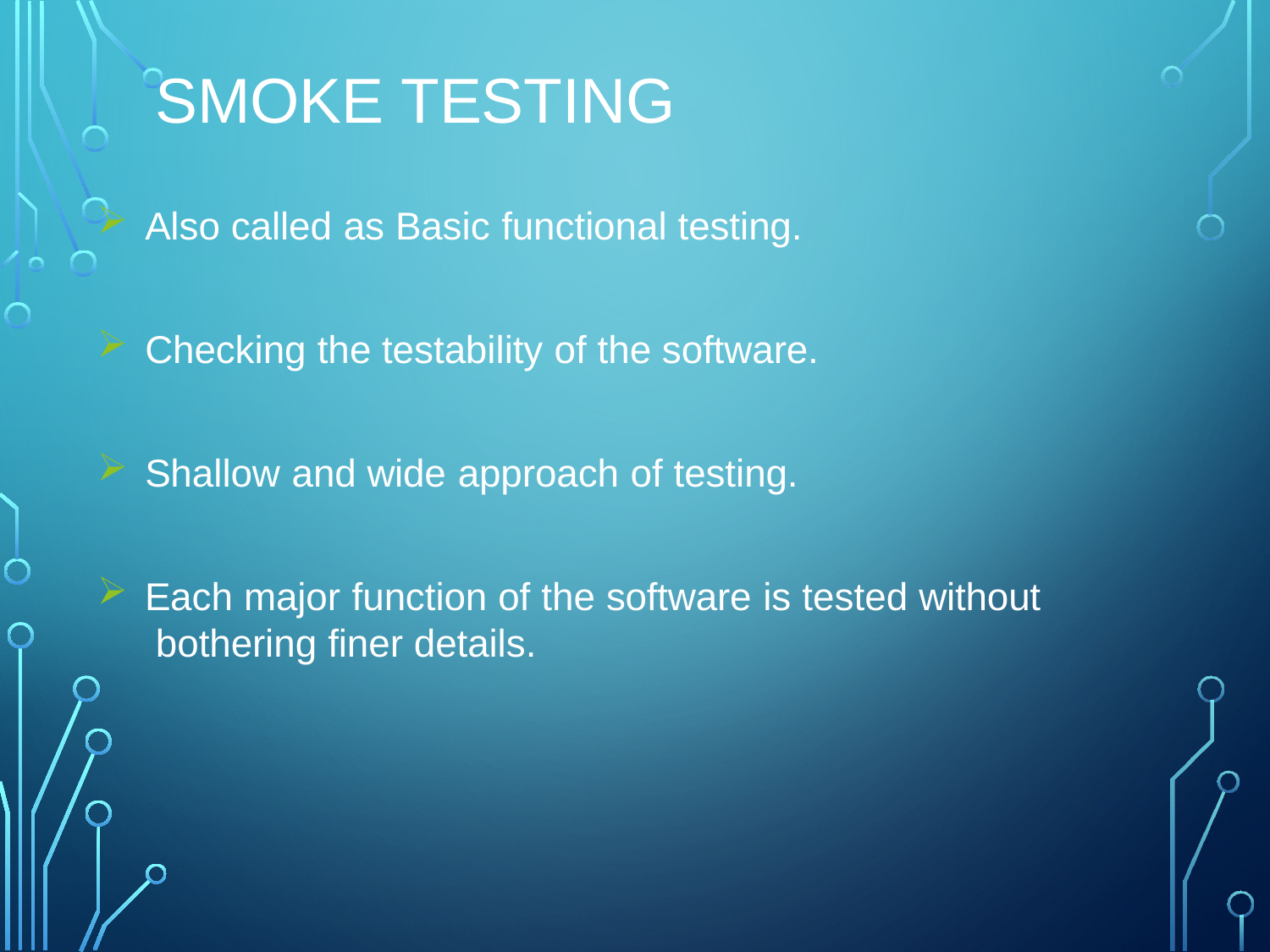

# Smoke testing
Also called as Basic functional testing.

Checking the testability of the software.

Shallow and wide approach of testing.

Each major function of the software is tested without  bothering finer details.